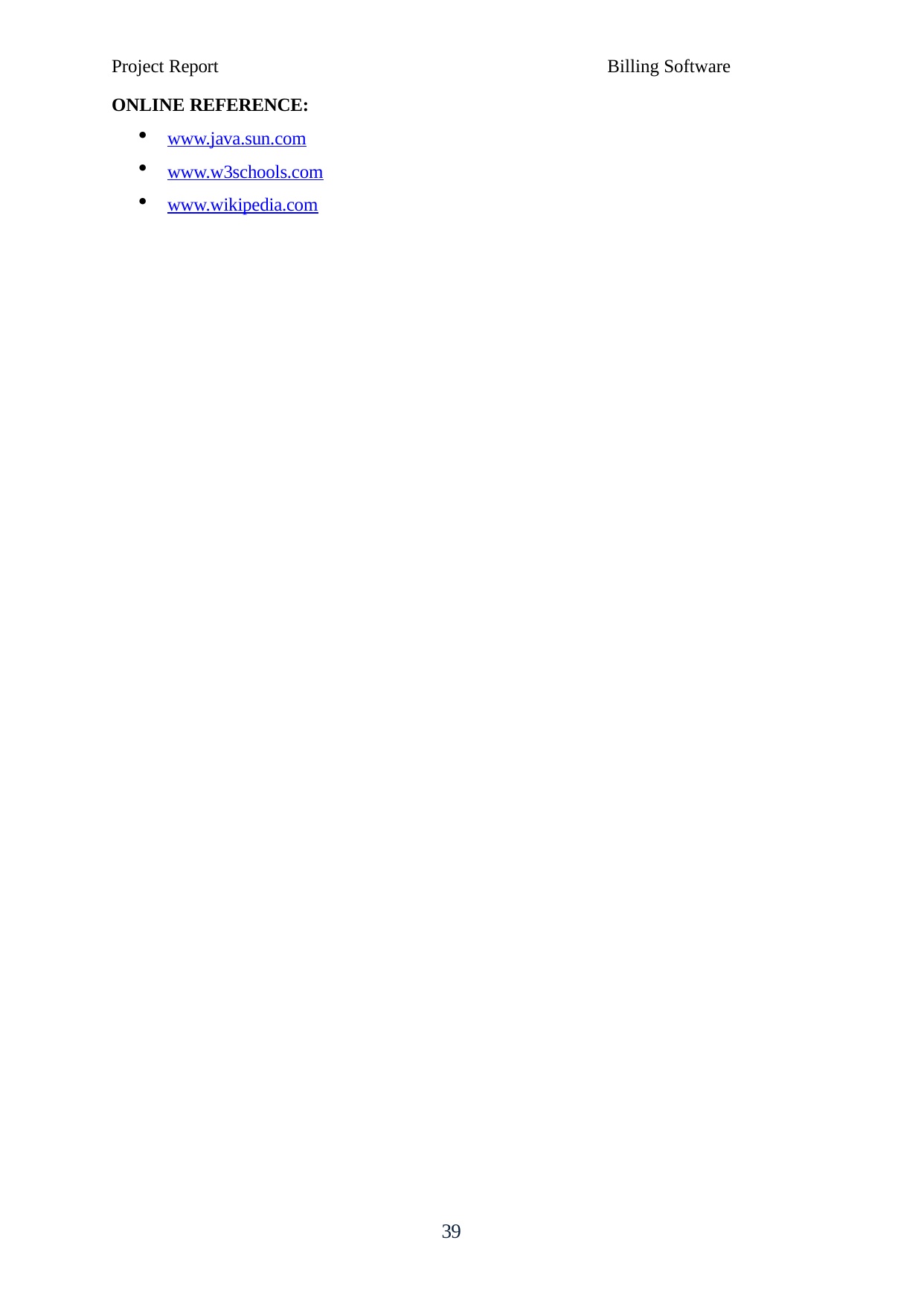

Project Report
Billing Software
ONLINE REFERENCE:
www.java.sun.com
www.w3schools.com
www.wikipedia.com
39